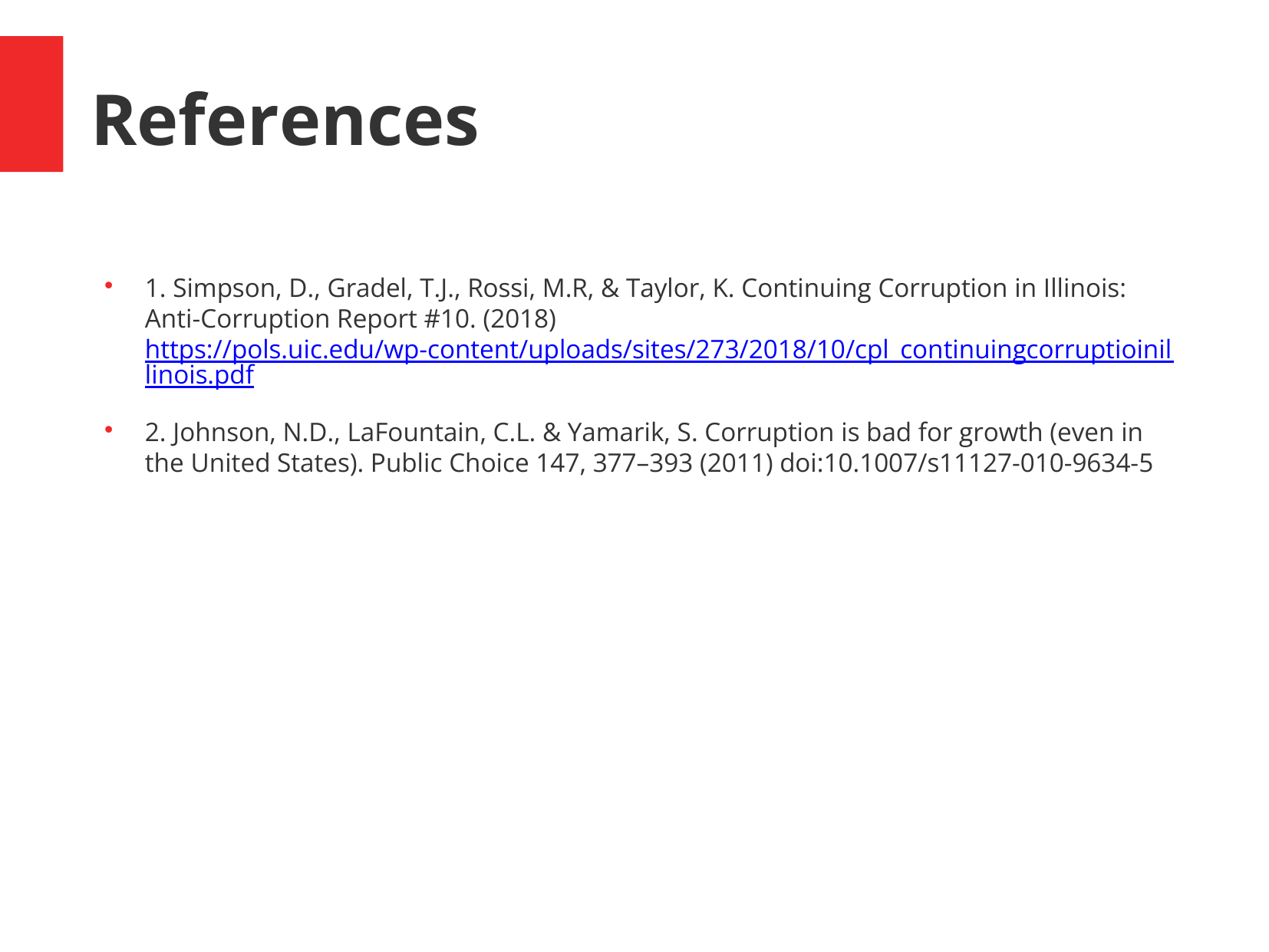

References
1. Simpson, D., Gradel, T.J., Rossi, M.R, & Taylor, K. Continuing Corruption in Illinois: Anti-Corruption Report #10. (2018) https://pols.uic.edu/wp-content/uploads/sites/273/2018/10/cpl_continuingcorruptioinillinois.pdf
2. Johnson, N.D., LaFountain, C.L. & Yamarik, S. Corruption is bad for growth (even in the United States). Public Choice 147, 377–393 (2011) doi:10.1007/s11127-010-9634-5